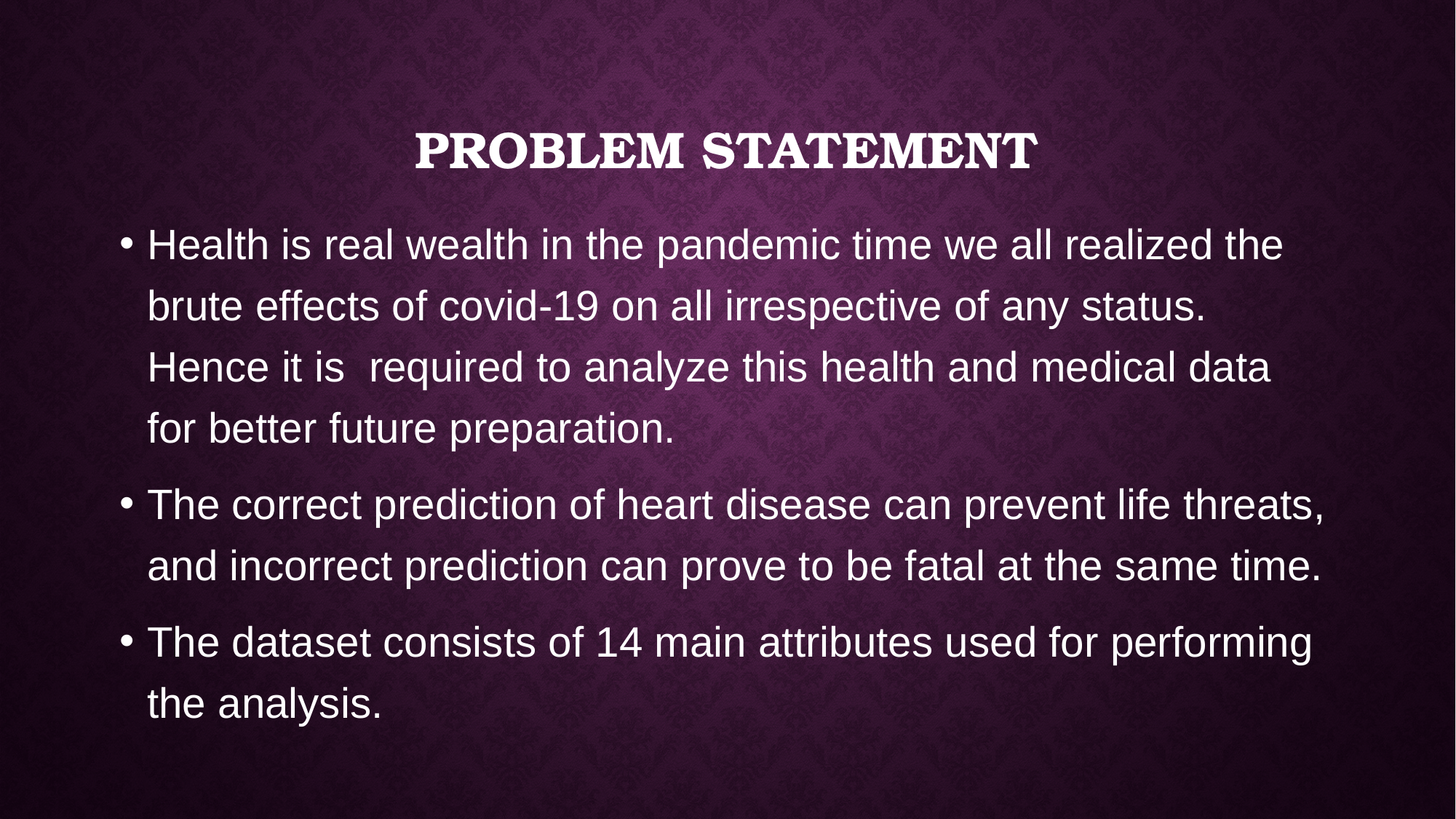

# Problem statement
Health is real wealth in the pandemic time we all realized the brute effects of covid-19 on all irrespective of any status. Hence it is  required to analyze this health and medical data for better future preparation.
The correct prediction of heart disease can prevent life threats, and incorrect prediction can prove to be fatal at the same time.
The dataset consists of 14 main attributes used for performing the analysis.